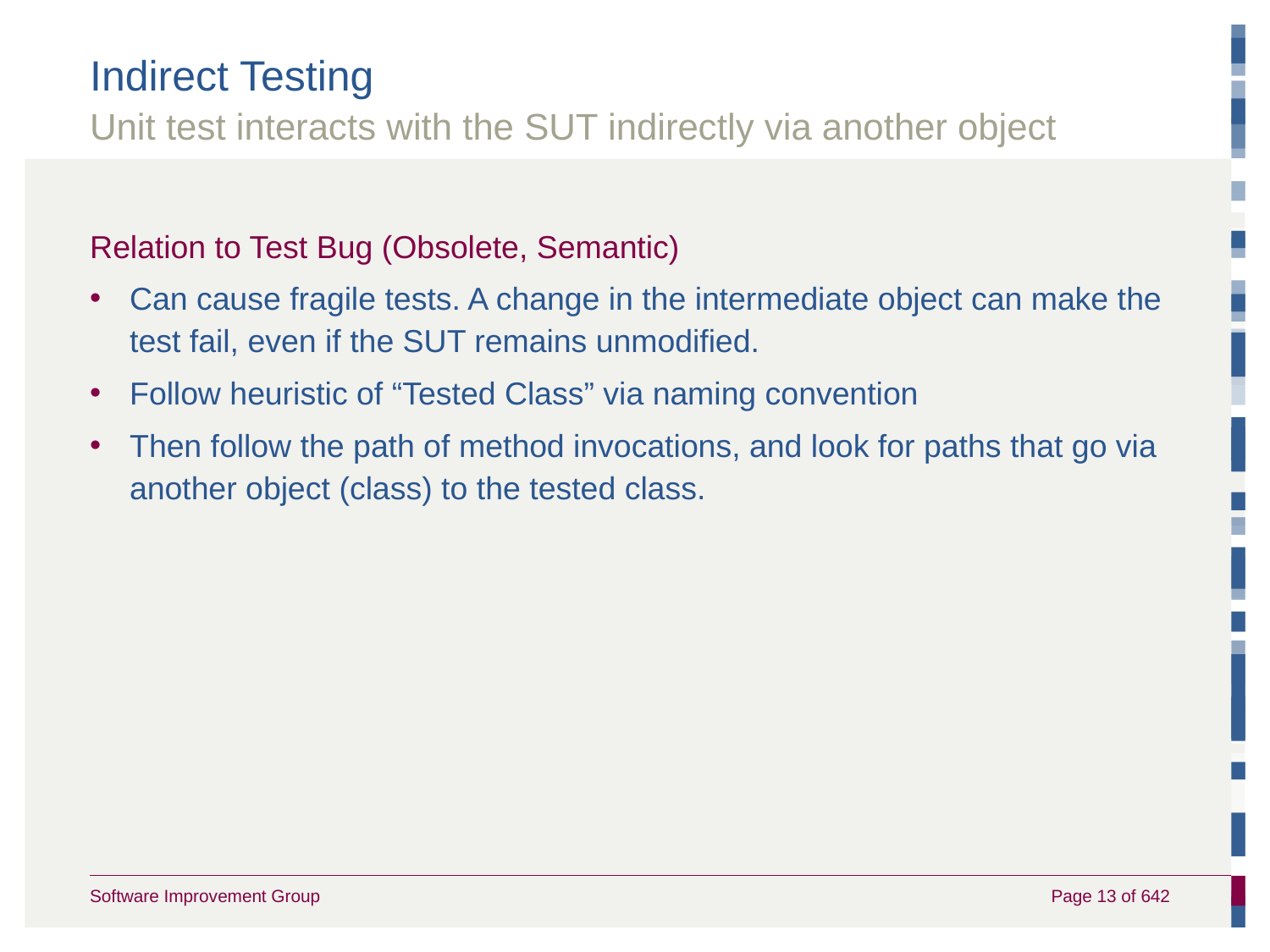

# Indirect Testing
Unit test interacts with the SUT indirectly via another object

Relation to Test Bug (Obsolete, Semantic)
Can cause fragile tests. A change in the intermediate object can make the test fail, even if the SUT remains unmodified.
Follow heuristic of “Tested Class” via naming convention
Then follow the path of method invocations, and look for paths that go via another object (class) to the tested class.

Page 13 of 642